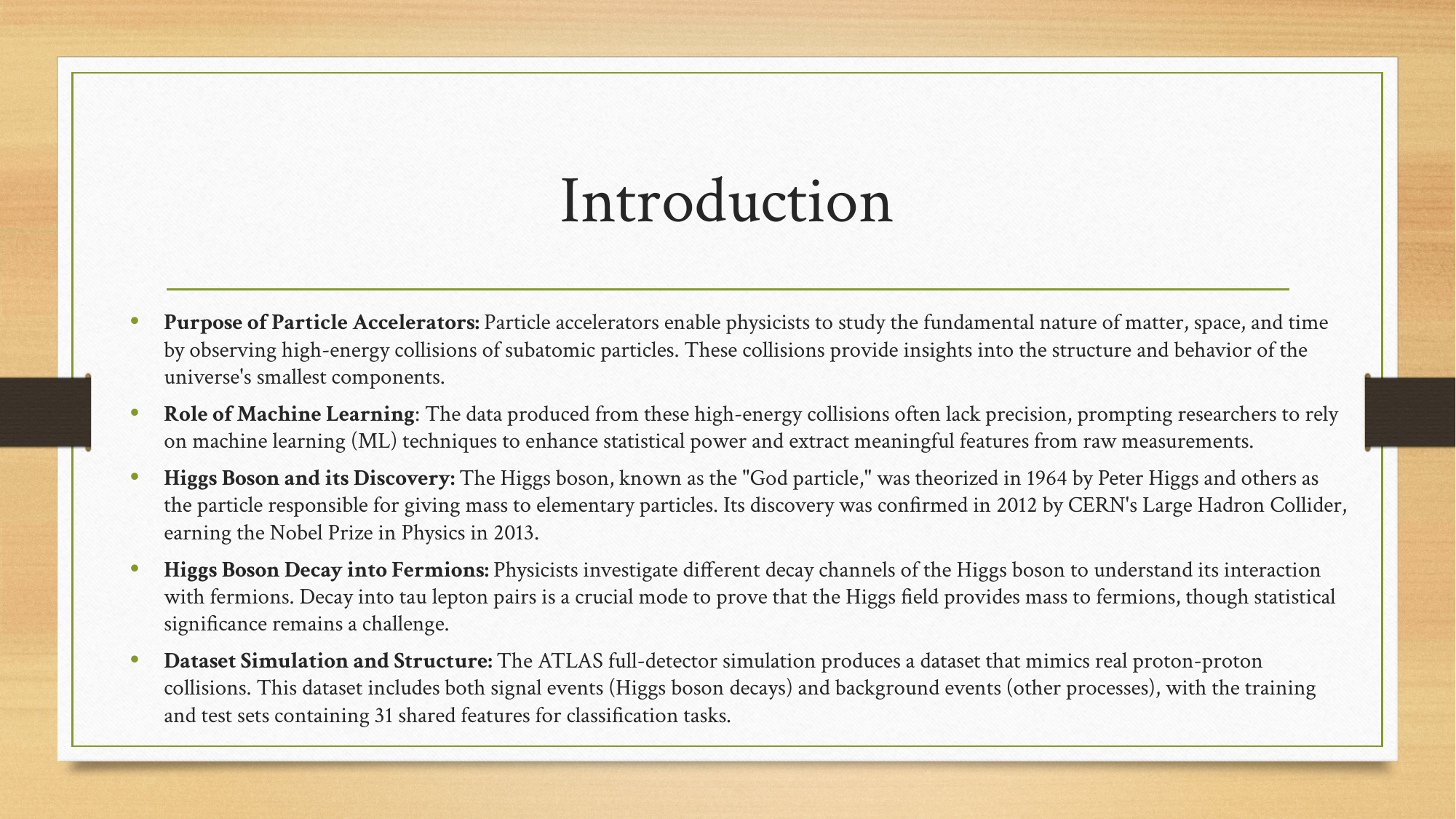

# Introduction
Purpose of Particle Accelerators: Particle accelerators enable physicists to study the fundamental nature of matter, space, and time by observing high-energy collisions of subatomic particles. These collisions provide insights into the structure and behavior of the universe's smallest components.
Role of Machine Learning: The data produced from these high-energy collisions often lack precision, prompting researchers to rely on machine learning (ML) techniques to enhance statistical power and extract meaningful features from raw measurements.
Higgs Boson and its Discovery: The Higgs boson, known as the "God particle," was theorized in 1964 by Peter Higgs and others as the particle responsible for giving mass to elementary particles. Its discovery was confirmed in 2012 by CERN's Large Hadron Collider, earning the Nobel Prize in Physics in 2013.
Higgs Boson Decay into Fermions: Physicists investigate different decay channels of the Higgs boson to understand its interaction with fermions. Decay into tau lepton pairs is a crucial mode to prove that the Higgs field provides mass to fermions, though statistical significance remains a challenge.
Dataset Simulation and Structure: The ATLAS full-detector simulation produces a dataset that mimics real proton-proton collisions. This dataset includes both signal events (Higgs boson decays) and background events (other processes), with the training and test sets containing 31 shared features for classification tasks.